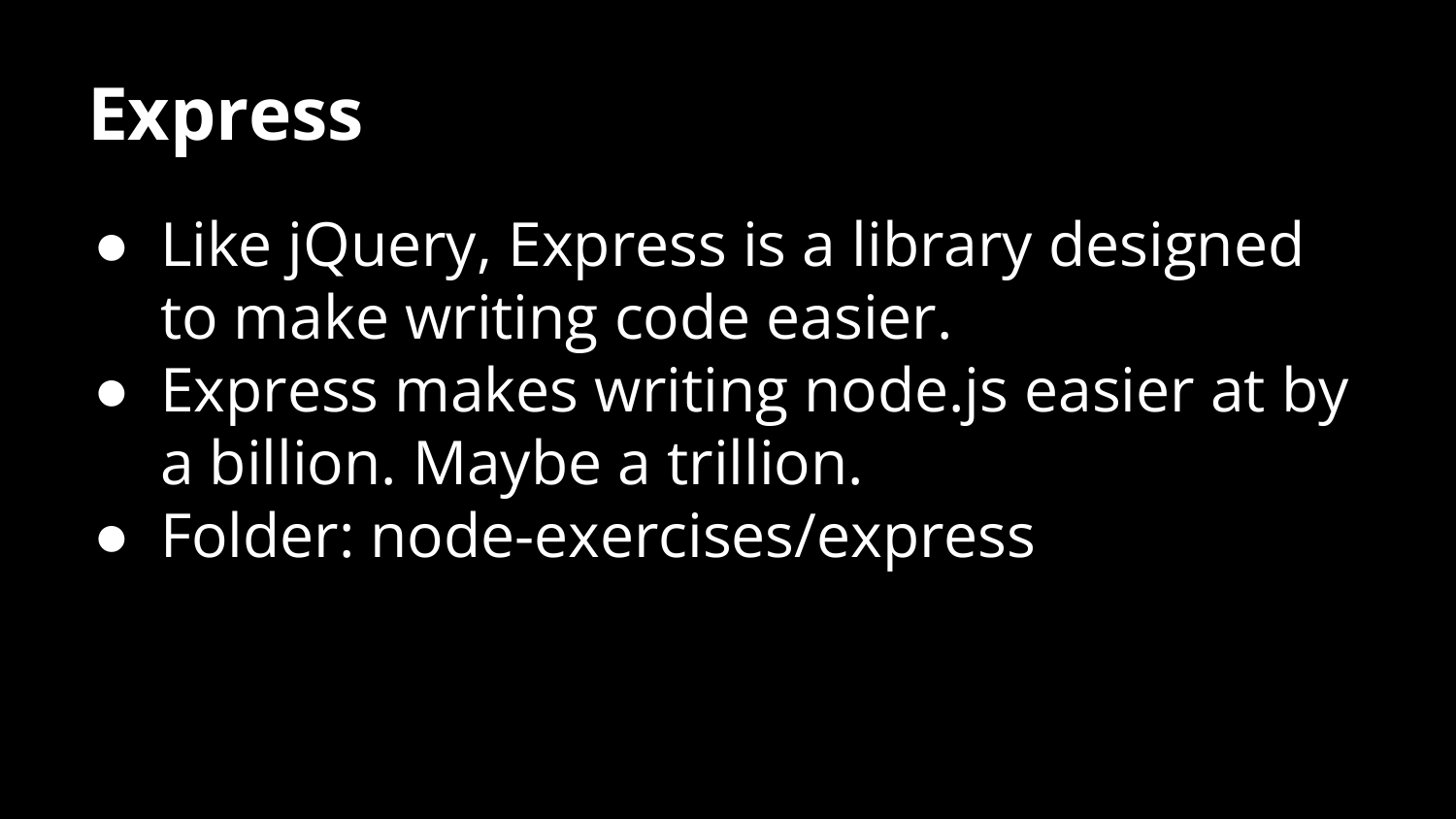

# Express
Like jQuery, Express is a library designed to make writing code easier.
Express makes writing node.js easier at by a billion. Maybe a trillion.
Folder: node-exercises/express